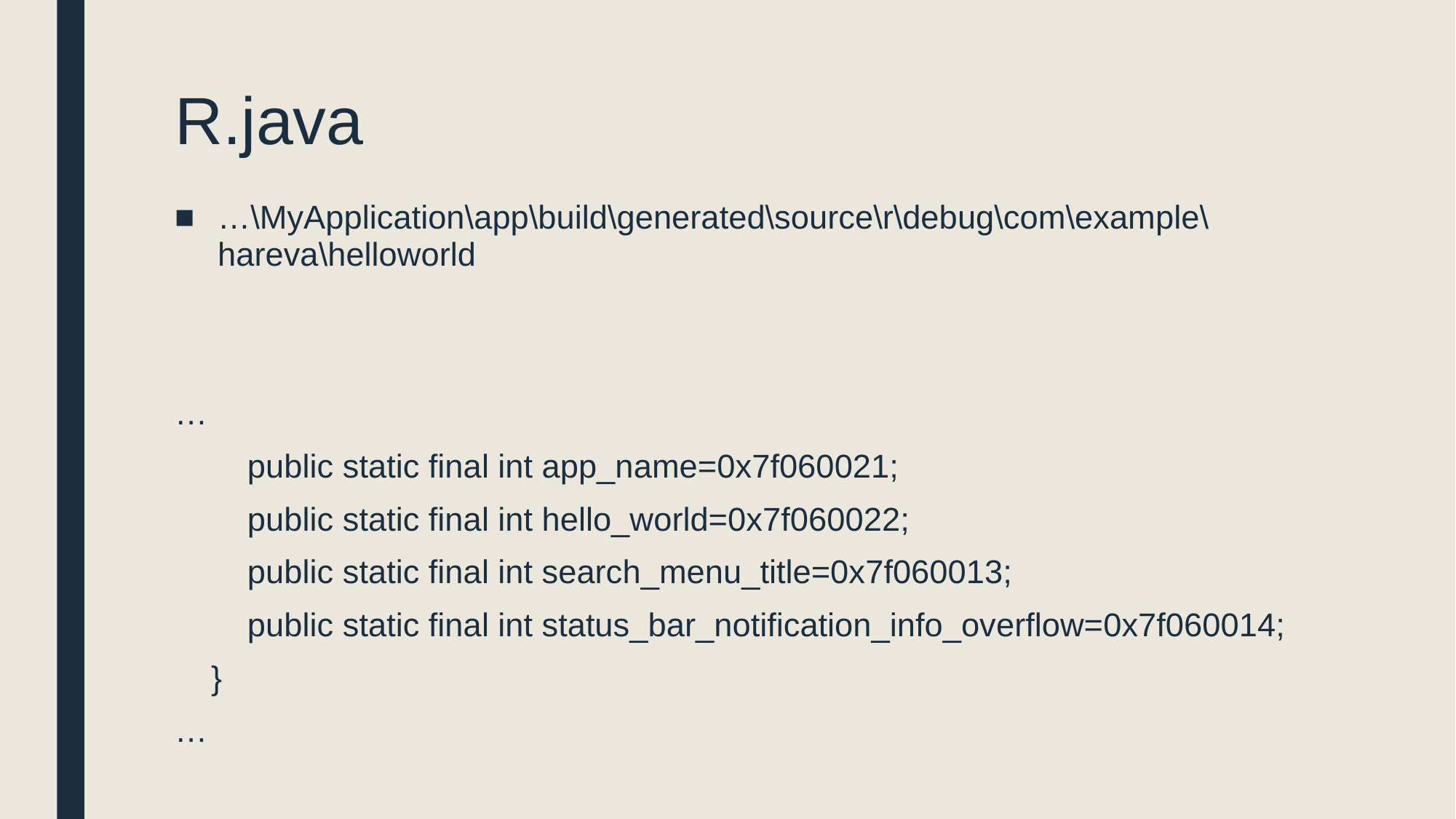

# R.java
…\MyApplication\app\build\generated\source\r\debug\com\example\hareva\helloworld

…
        public static final int app_name=0x7f060021;
        public static final int hello_world=0x7f060022;
        public static final int search_menu_title=0x7f060013;
        public static final int status_bar_notification_info_overflow=0x7f060014;
    }
…